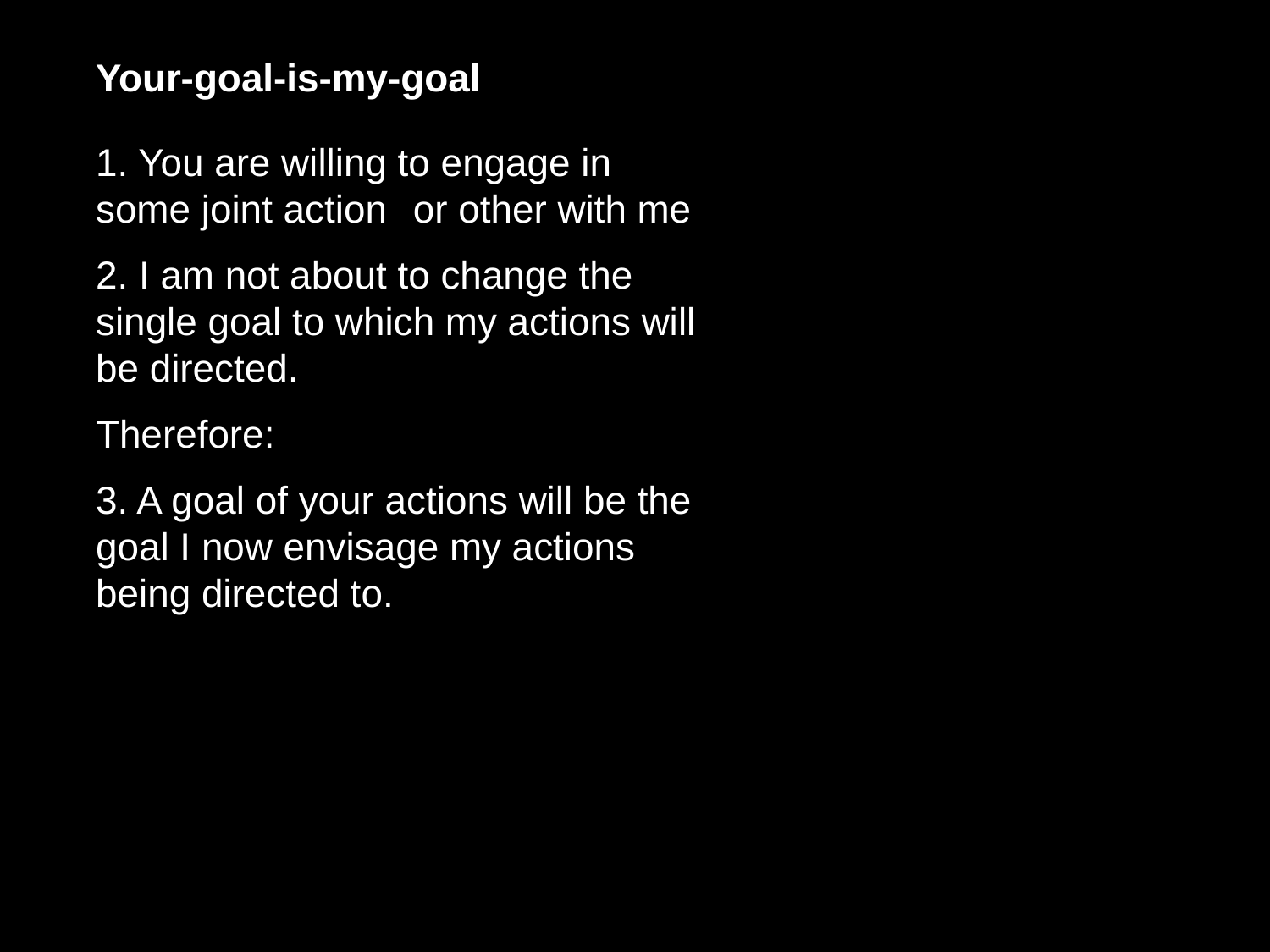

Your-goal-is-my-goal
1. You are willing to engage in some joint action* or other with me
2. I am not about to change the single goal to which my actions will be directed.
Therefore:
3. A goal of your actions will be the goal I now envisage my actions being directed to.